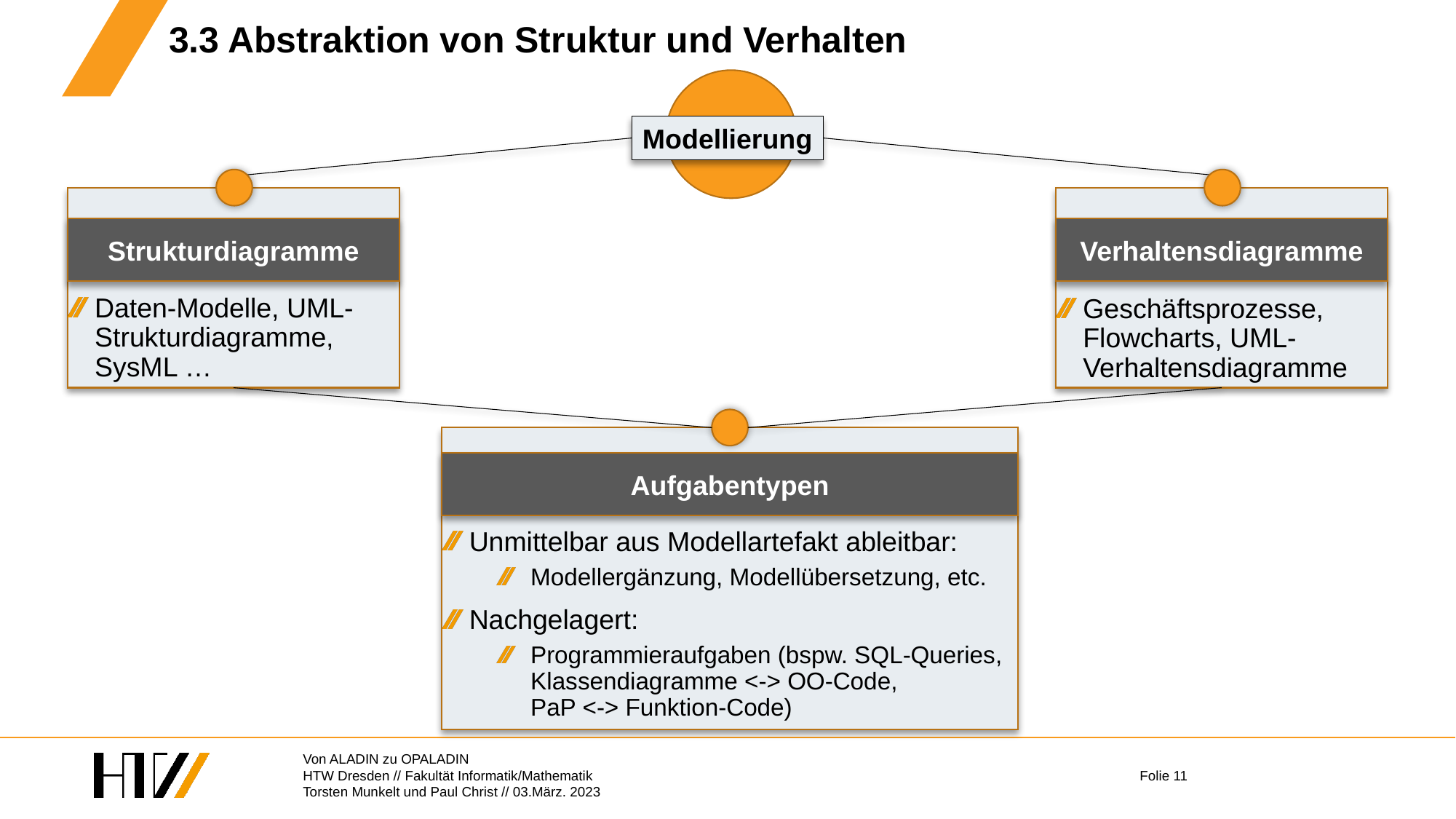

# 3.3 Abstraktion von Struktur und Verhalten

Modellierung

Strukturdiagramme
Daten-Modelle, UML-Strukturdiagramme, SysML …

Verhaltensdiagramme
Geschäftsprozesse, Flowcharts, UML-Verhaltensdiagramme

Aufgabentypen
Unmittelbar aus Modellartefakt ableitbar:
Modellergänzung, Modellübersetzung, etc.
Nachgelagert:
Programmieraufgaben (bspw. SQL-Queries, Klassendiagramme <-> OO-Code,
PaP <-> Funktion-Code)